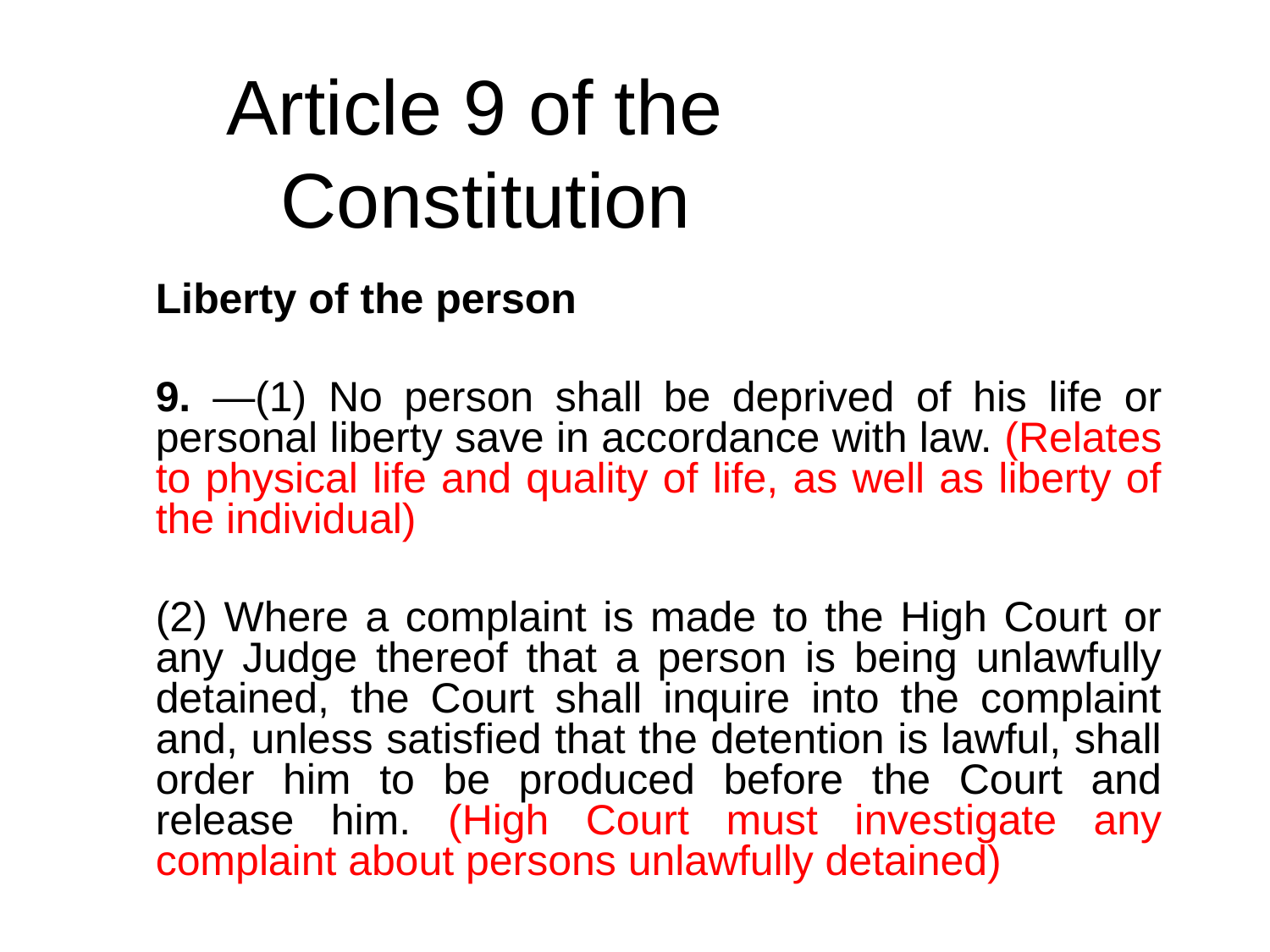

# Article 9 of the Constitution
	Liberty of the person

	9. —(1) No person shall be deprived of his life or personal liberty save in accordance with law. (Relates to physical life and quality of life, as well as liberty of the individual)

	(2) Where a complaint is made to the High Court or any Judge thereof that a person is being unlawfully detained, the Court shall inquire into the complaint and, unless satisfied that the detention is lawful, shall order him to be produced before the Court and release him. (High Court must investigate any complaint about persons unlawfully detained)